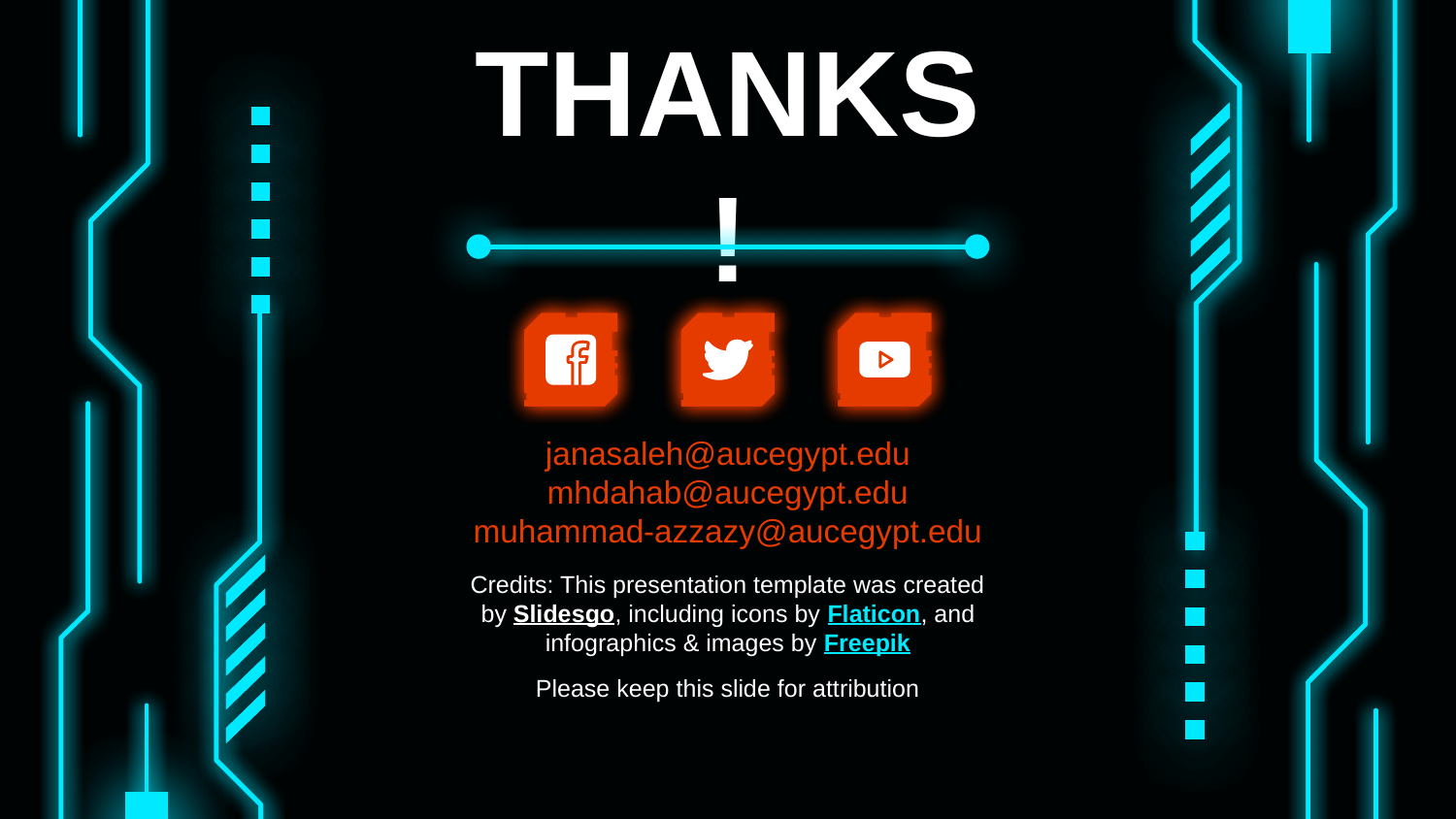

# THANKS!

janasaleh@aucegypt.edu
mhdahab@aucegypt.edu
muhammad-azzazy@aucegypt.edu
Please keep this slide for attribution